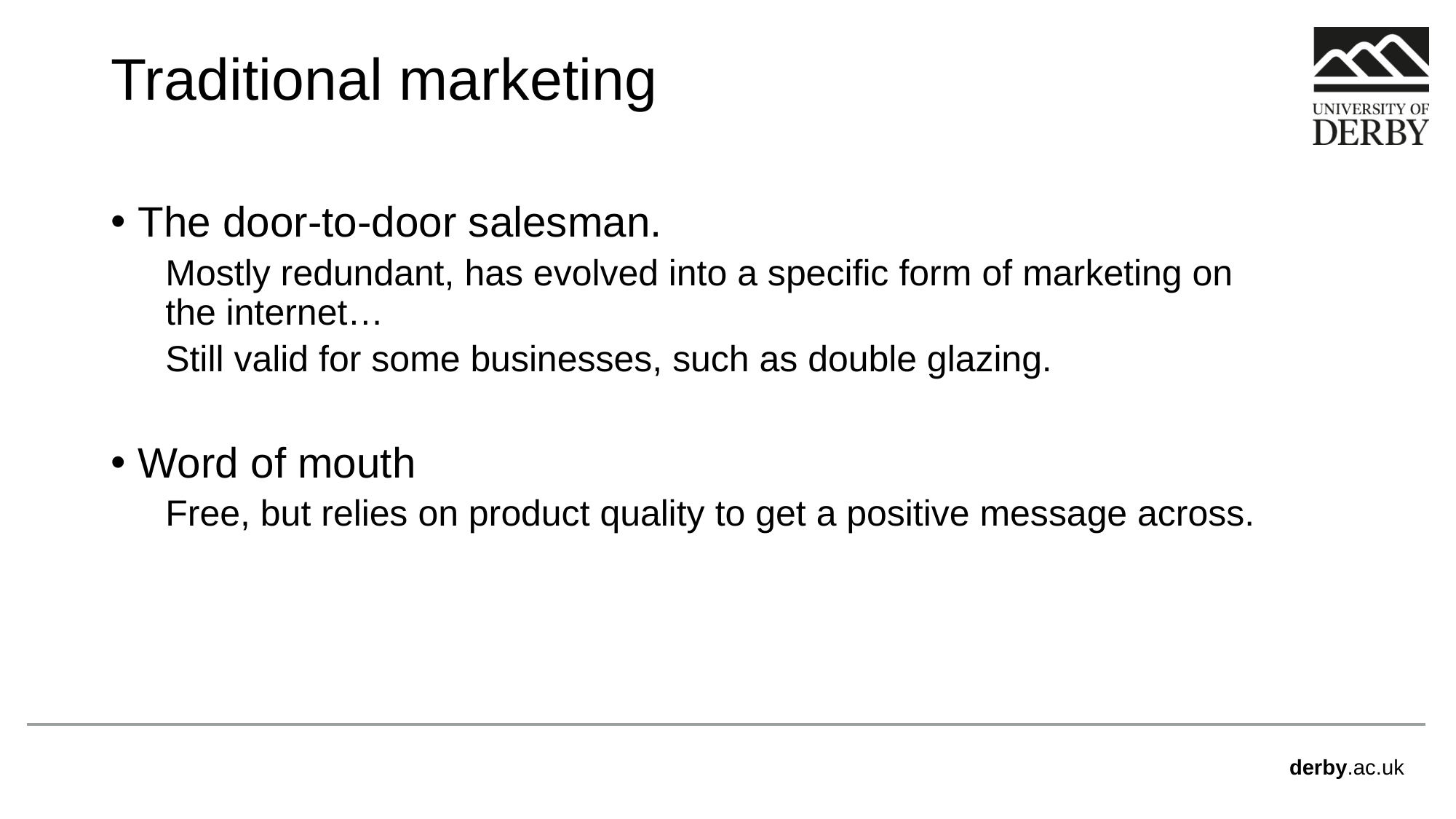

# Traditional marketing

The door-to-door salesman.
Mostly redundant, has evolved into a specific form of marketing on the internet…
Still valid for some businesses, such as double glazing.

Word of mouth
Free, but relies on product quality to get a positive message across.